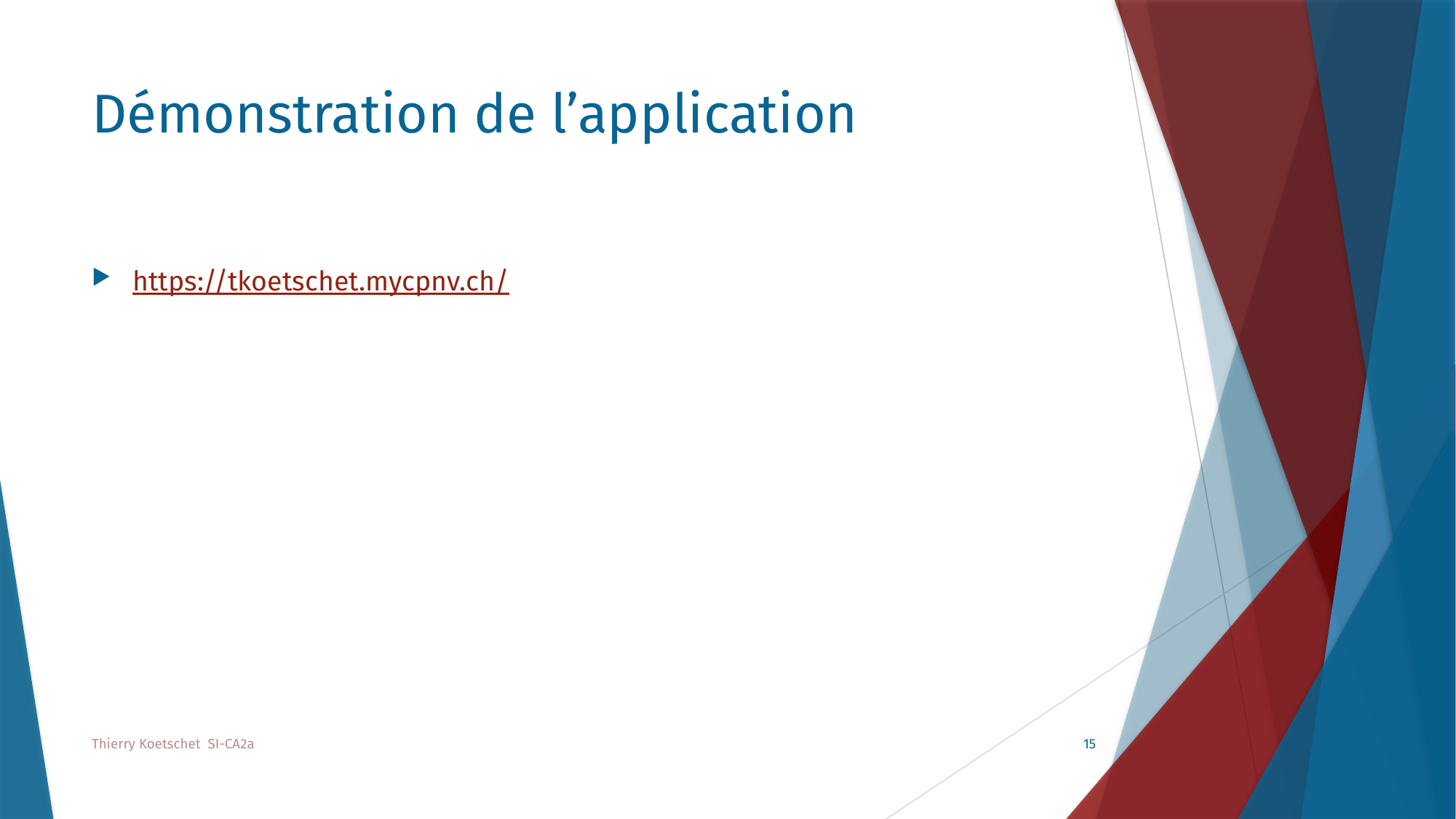

# Démonstration de l’application
https://tkoetschet.mycpnv.ch/
Thierry Koetschet  SI-CA2a
15